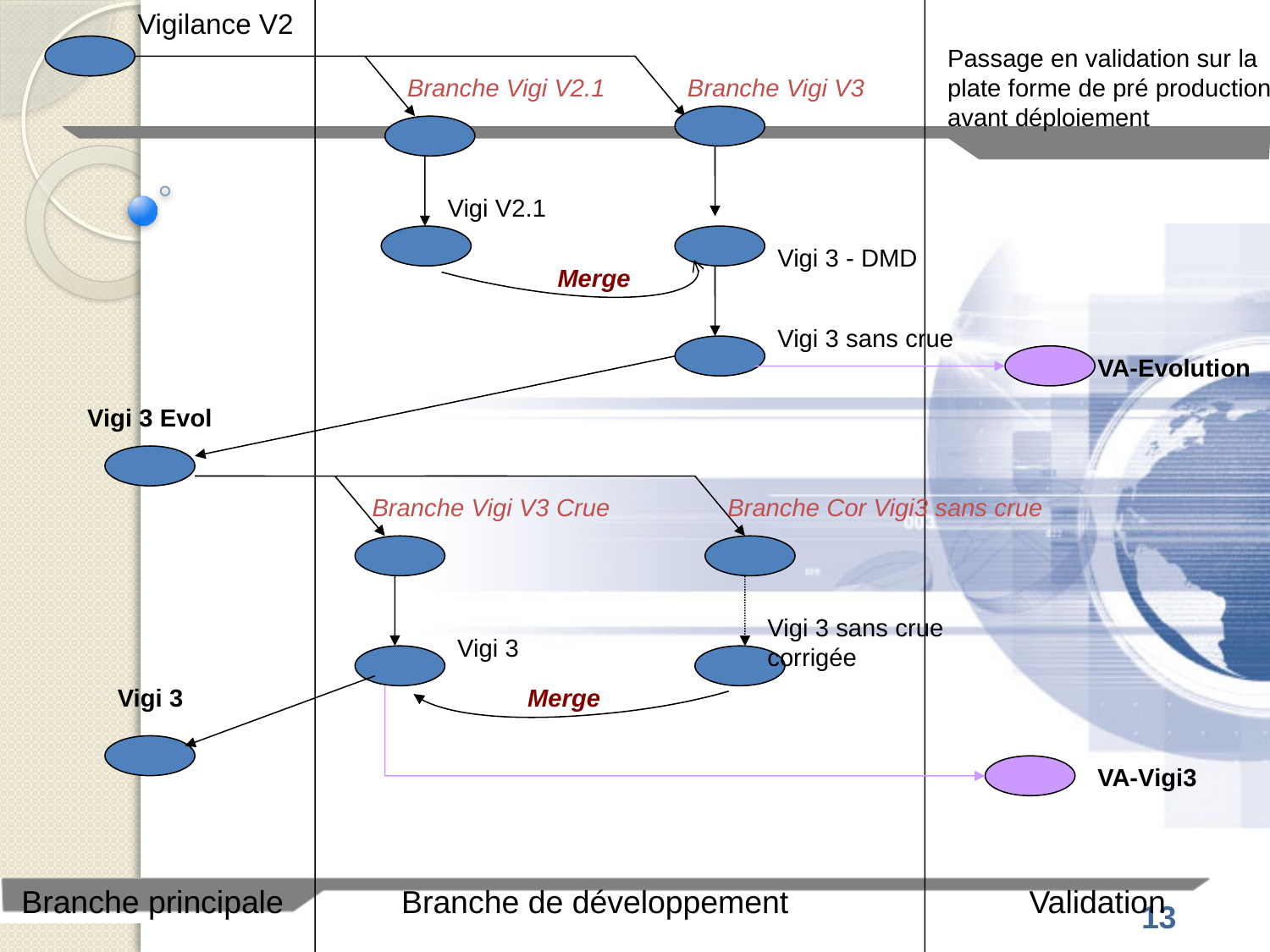

Vigilance V2

Passage en validation sur la plate forme de pré production avant déploiement

Branche Vigi V2.1
Branche Vigi V3

Vigi V2.1

Vigi 3 - DMD
Merge

Vigi 3 sans crue

VA-Evolution

Vigi 3 Evol

Branche Vigi V3 Crue
Branche Cor Vigi3 sans crue

Vigi 3 sans crue corrigée
Vigi 3

Vigi 3

Merge

VA-Vigi3

Branche principale
Branche de développement
Validation